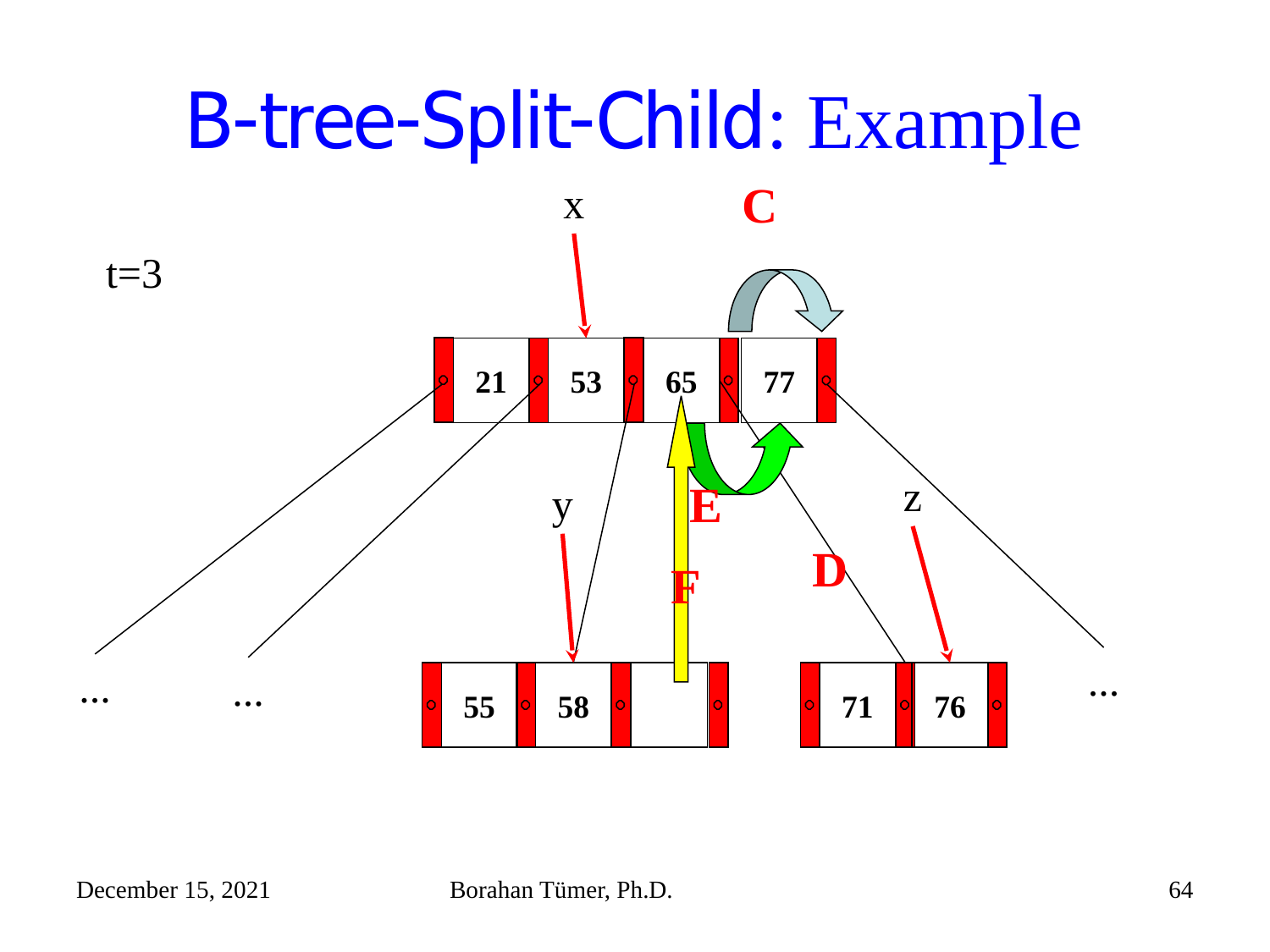

# B-tree-Split-Child: Example
C
x
t=3

21

53
65

77

z
E
y
D
F
...
...
...

55

58

71

76

December 15, 2021
Borahan Tümer, Ph.D.
64